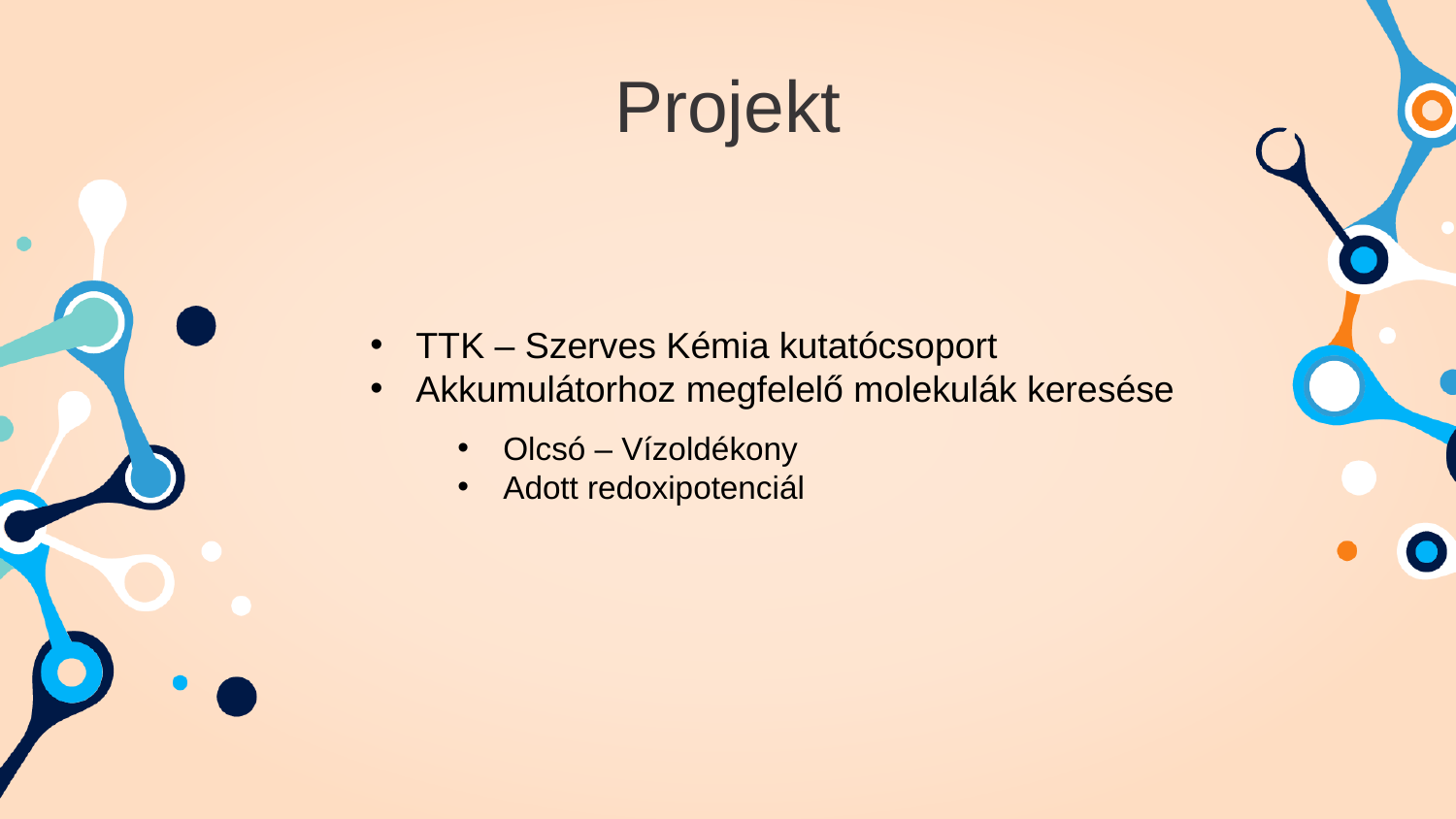

Projekt
TTK – Szerves Kémia kutatócsoport
Akkumulátorhoz megfelelő molekulák keresése
Olcsó – Vízoldékony
Adott redoxipotenciál